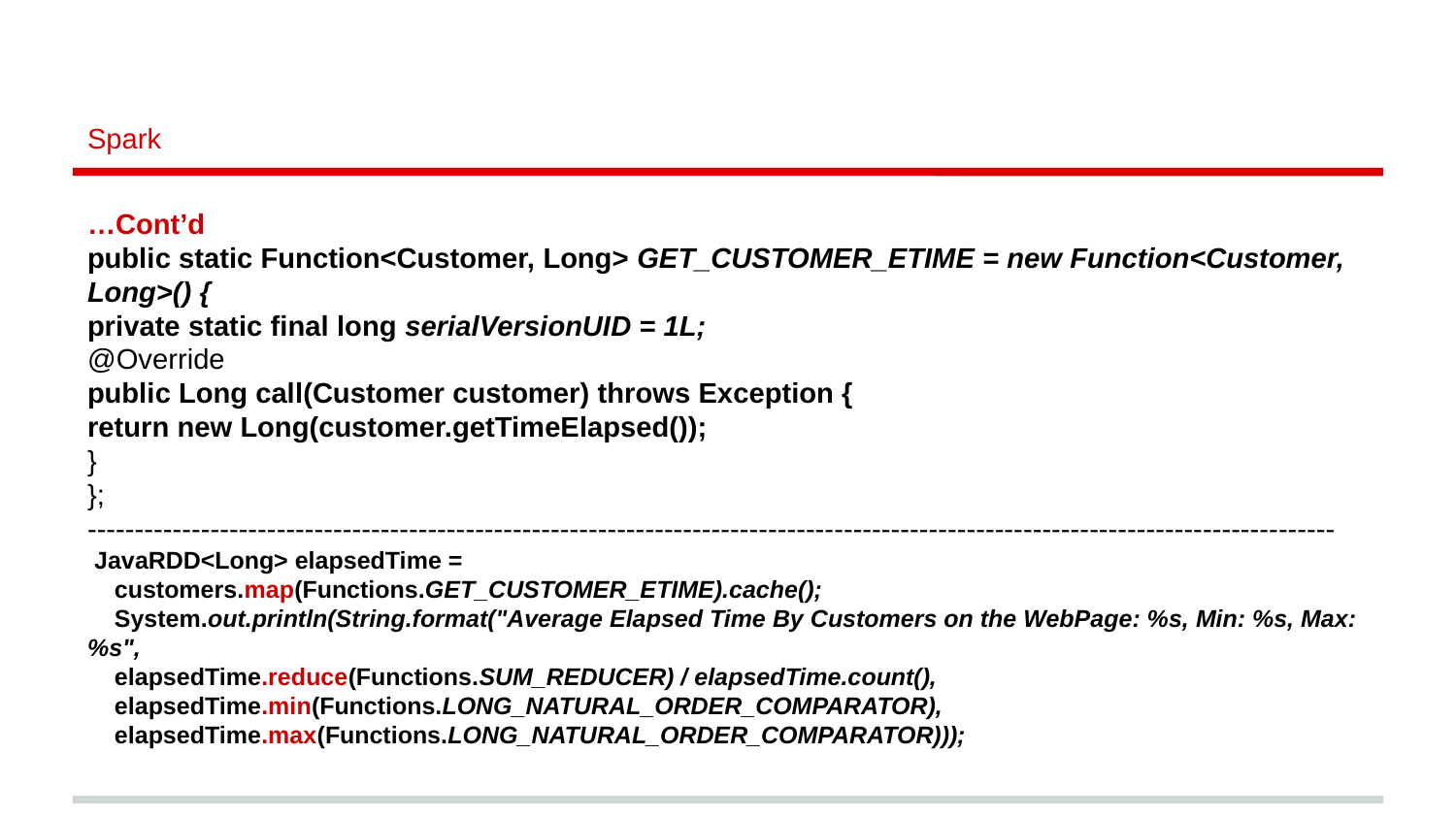

# Spark
…Cont’d
public static Function<Customer, Long> GET_CUSTOMER_ETIME = new Function<Customer, Long>() {
private static final long serialVersionUID = 1L;
@Override
public Long call(Customer customer) throws Exception {
return new Long(customer.getTimeElapsed());
}
};
------------------------------------------------------------------------------------------------------------------------------------
 JavaRDD<Long> elapsedTime =
    customers.map(Functions.GET_CUSTOMER_ETIME).cache();
    System.out.println(String.format("Average Elapsed Time By Customers on the WebPage: %s, Min: %s, Max: %s",
    elapsedTime.reduce(Functions.SUM_REDUCER) / elapsedTime.count(),
    elapsedTime.min(Functions.LONG_NATURAL_ORDER_COMPARATOR),
    elapsedTime.max(Functions.LONG_NATURAL_ORDER_COMPARATOR)));